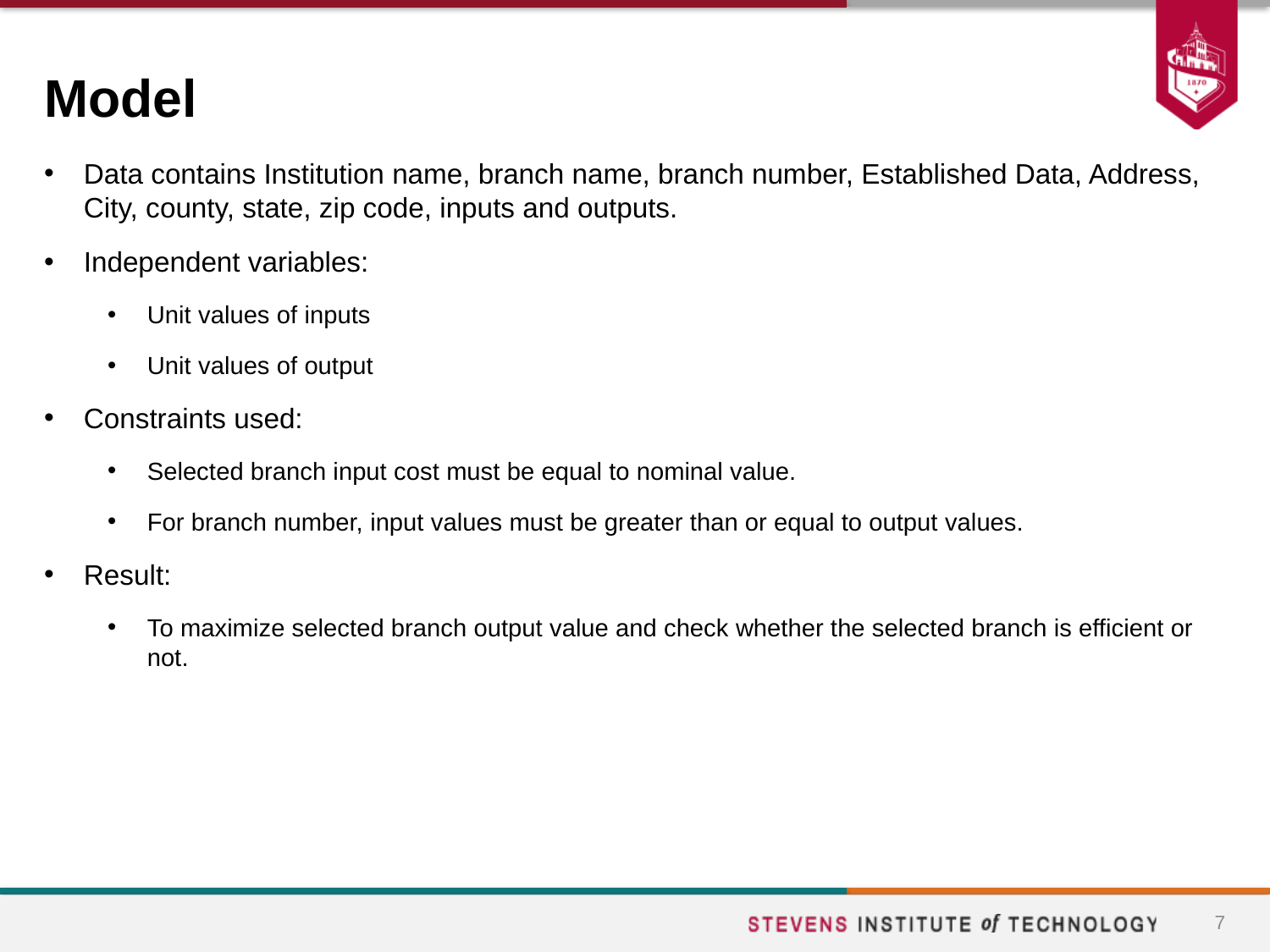

# Model
Data contains Institution name, branch name, branch number, Established Data, Address, City, county, state, zip code, inputs and outputs.
Independent variables:
Unit values of inputs
Unit values of output
Constraints used:
Selected branch input cost must be equal to nominal value.
For branch number, input values must be greater than or equal to output values.
Result:
To maximize selected branch output value and check whether the selected branch is efficient or not.

7